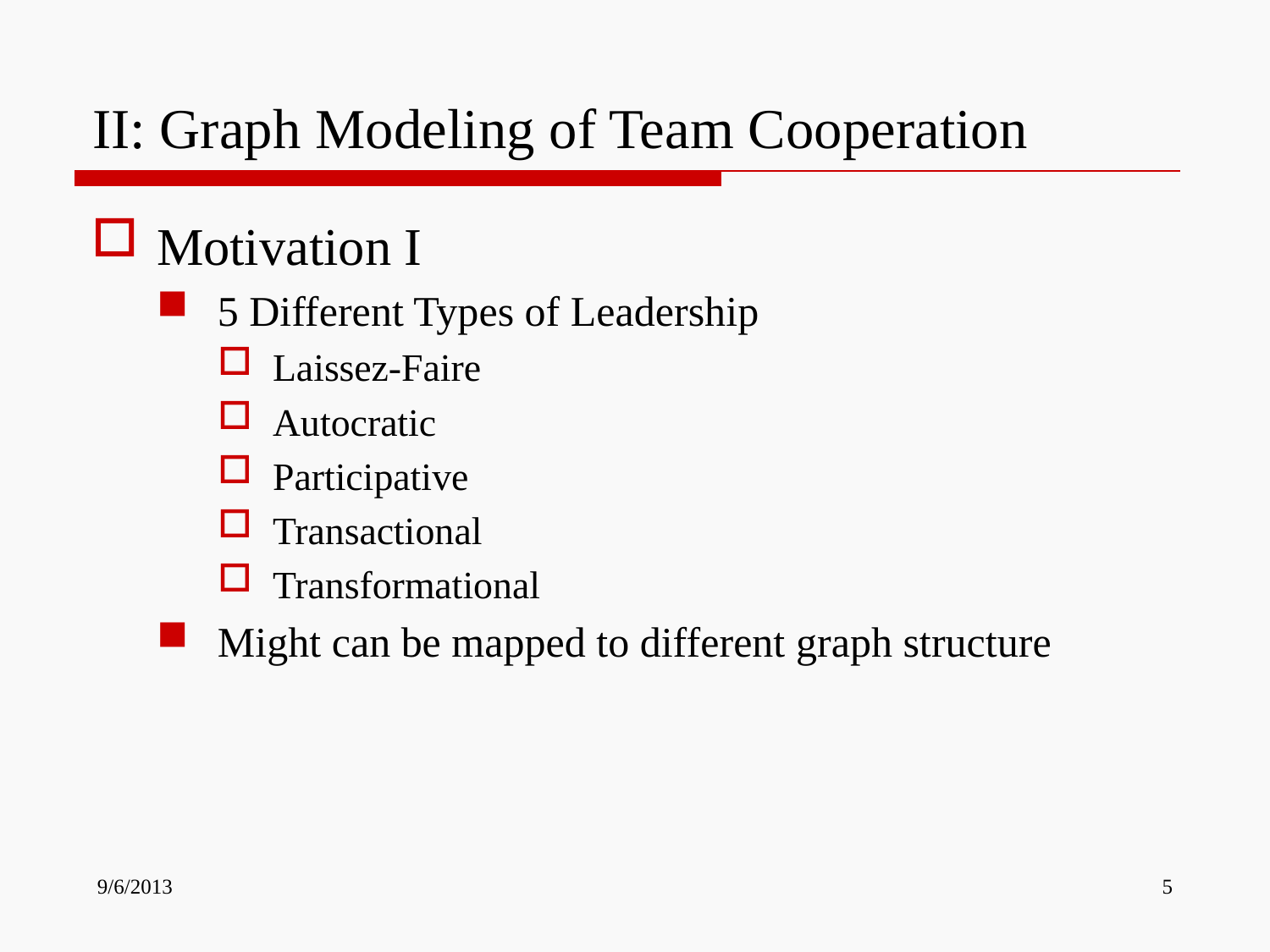

# II: Graph Modeling of Team Cooperation
Motivation I
5 Different Types of Leadership
Laissez-Faire
Autocratic
Participative
Transactional
Transformational
Might can be mapped to different graph structure
9/6/2013
5